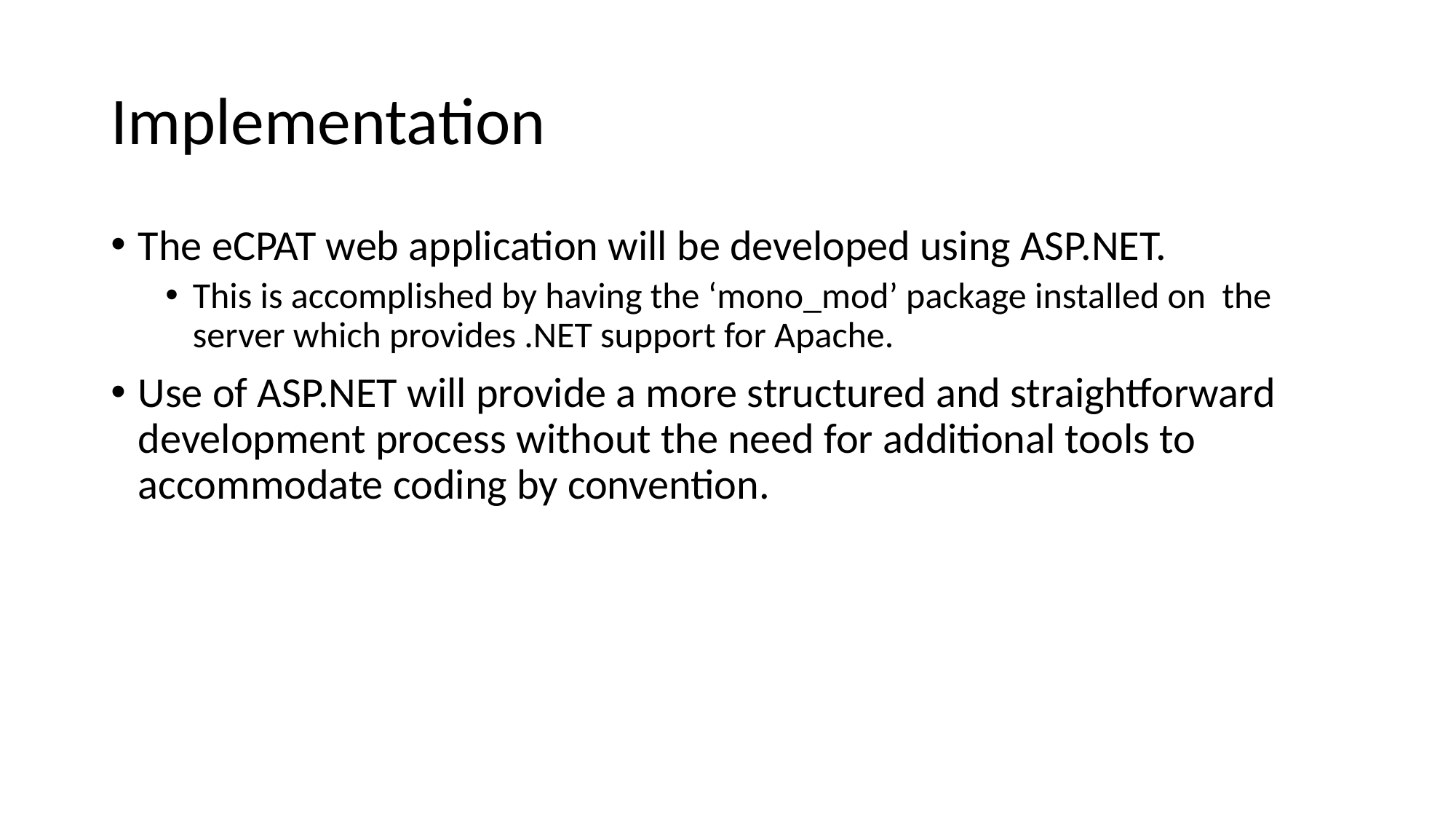

# Implementation
The eCPAT web application will be developed using ASP.NET.
This is accomplished by having the ‘mono_mod’ package installed on  the server which provides .NET support for Apache.
Use of ASP.NET will provide a more structured and straightforward development process without the need for additional tools to accommodate coding by convention.